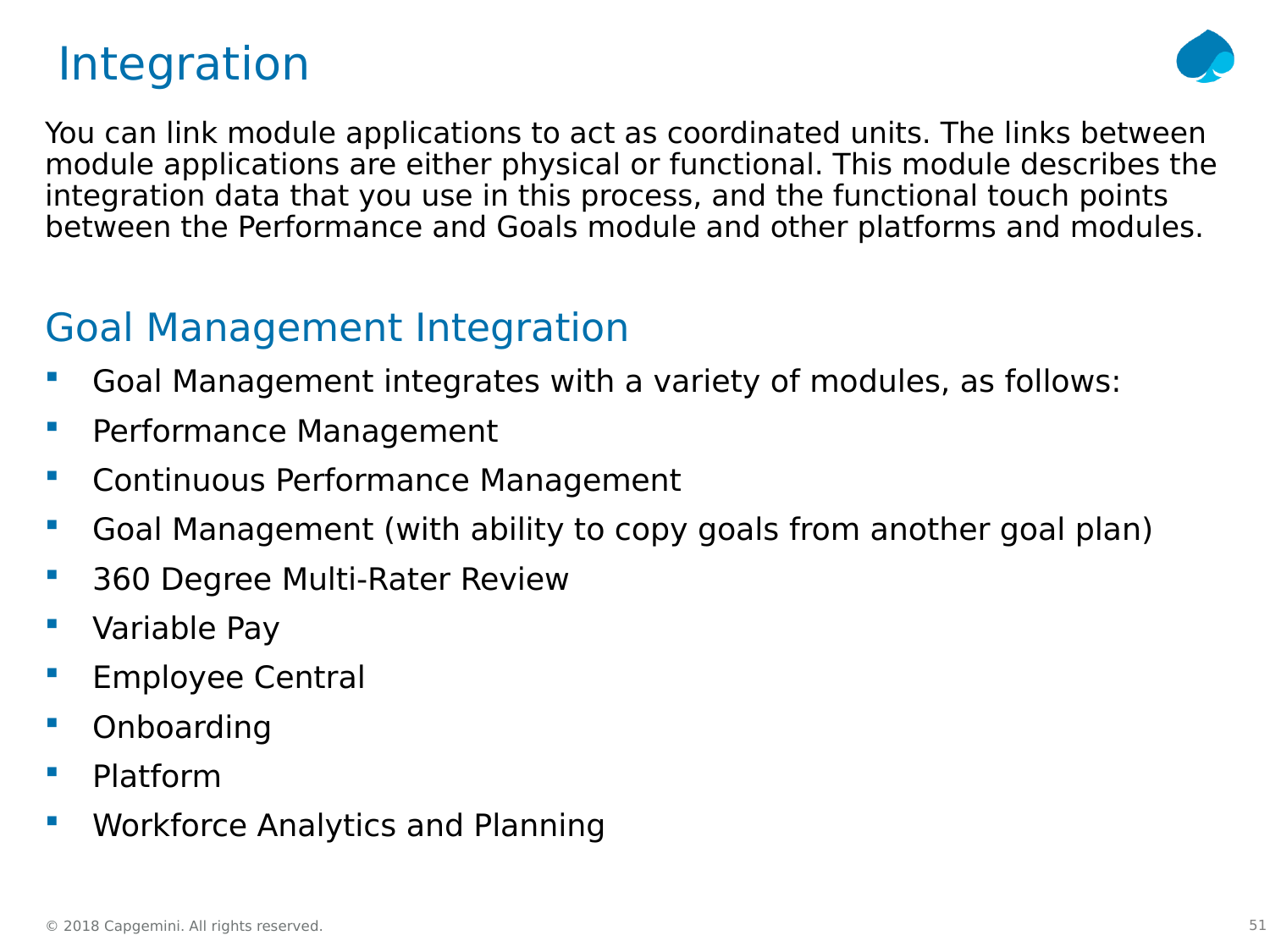

# Integration
You can link module applications to act as coordinated units. The links between module applications are either physical or functional. This module describes the integration data that you use in this process, and the functional touch points between the Performance and Goals module and other platforms and modules.

Goal Management Integration
Goal Management integrates with a variety of modules, as follows:
Performance Management
Continuous Performance Management
Goal Management (with ability to copy goals from another goal plan)
360 Degree Multi-Rater Review
Variable Pay
Employee Central
Onboarding
Platform
Workforce Analytics and Planning